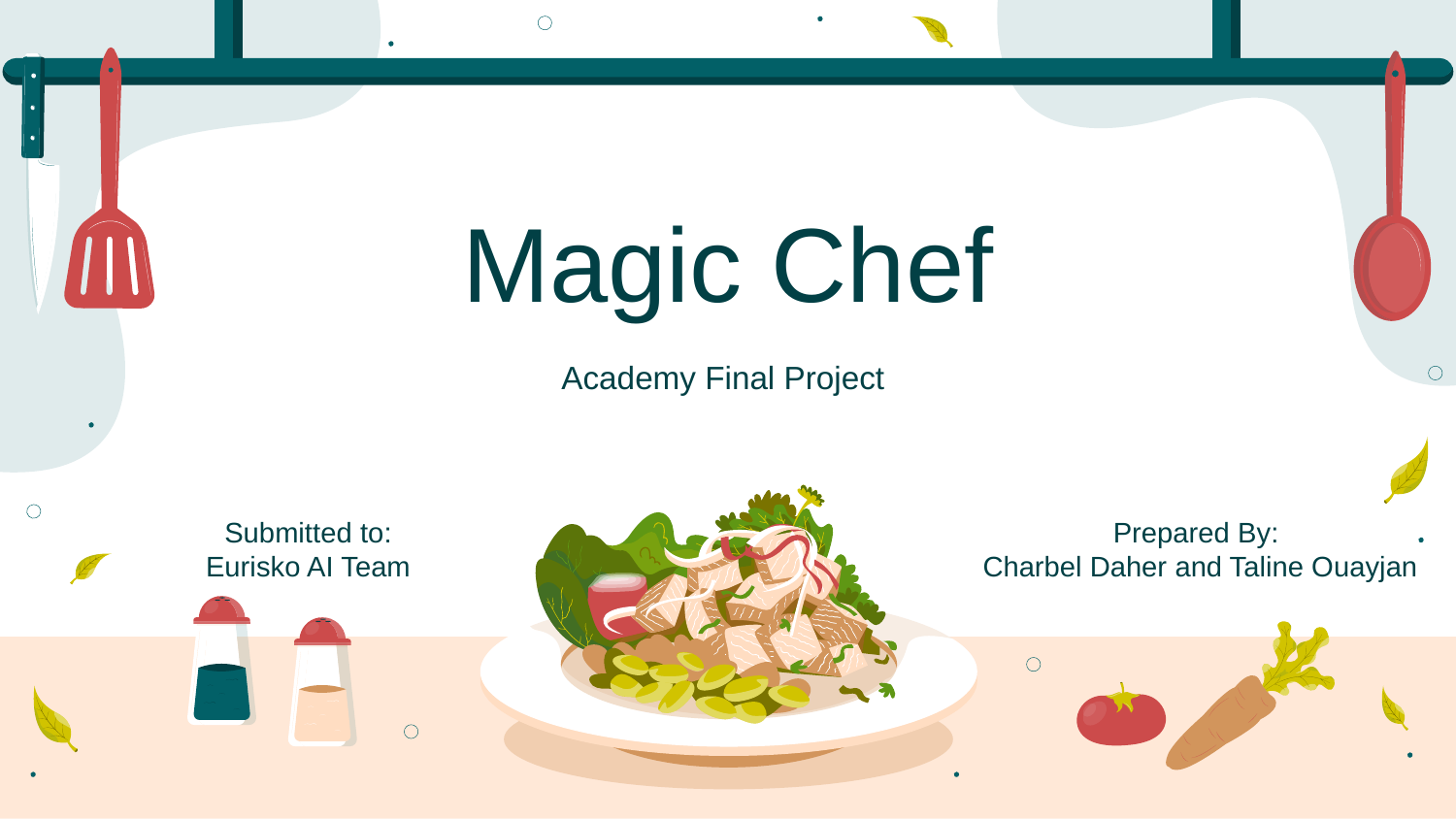

# Magic Chef

Academy Final Project

Submitted to:
Eurisko AI Team
Prepared By:
 Charbel Daher and Taline Ouayjan